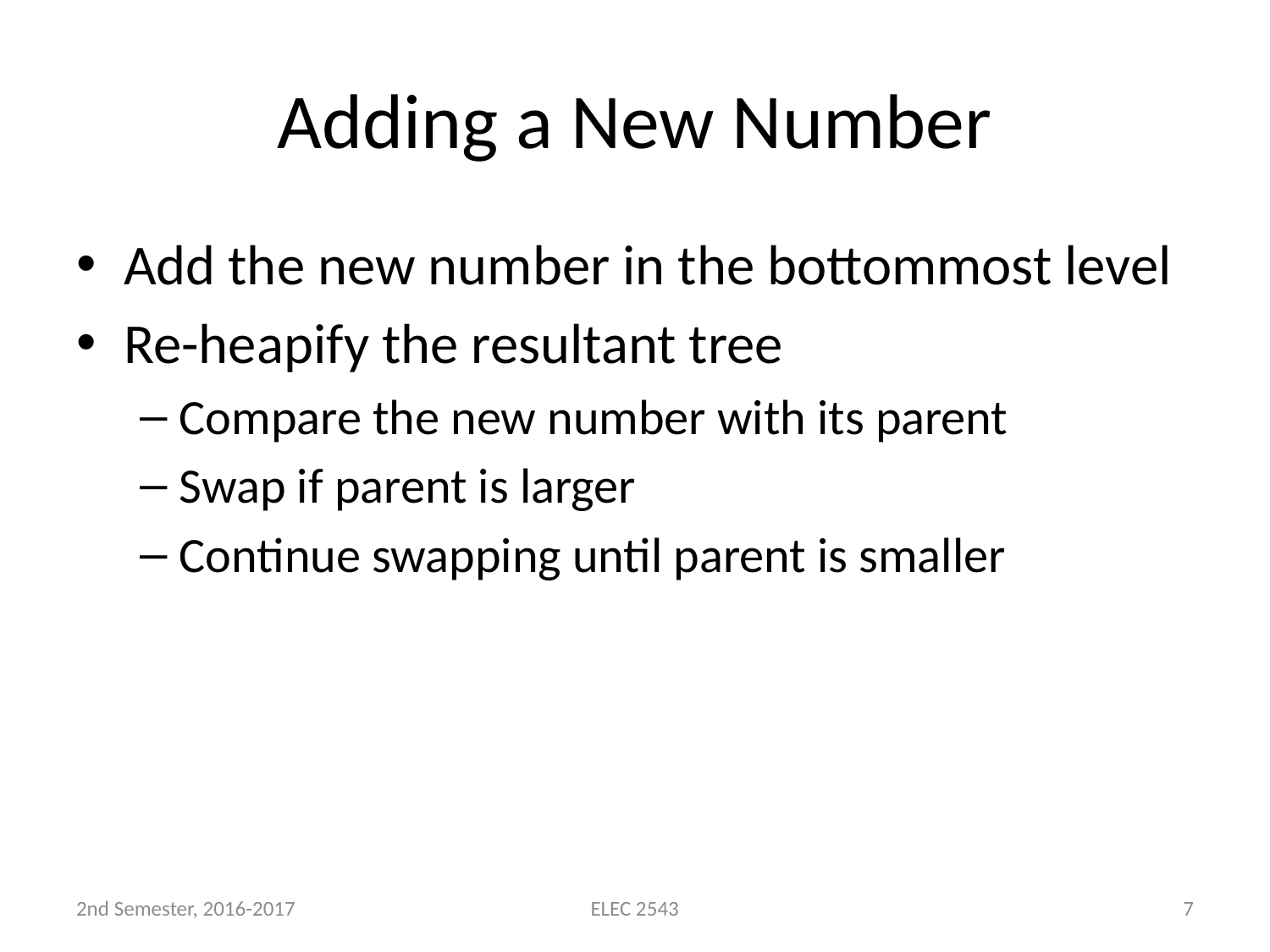

# Adding a New Number
Add the new number in the bottommost level
Re-heapify the resultant tree
Compare the new number with its parent
Swap if parent is larger
Continue swapping until parent is smaller

2nd Semester, 2016-2017
ELEC 2543
7